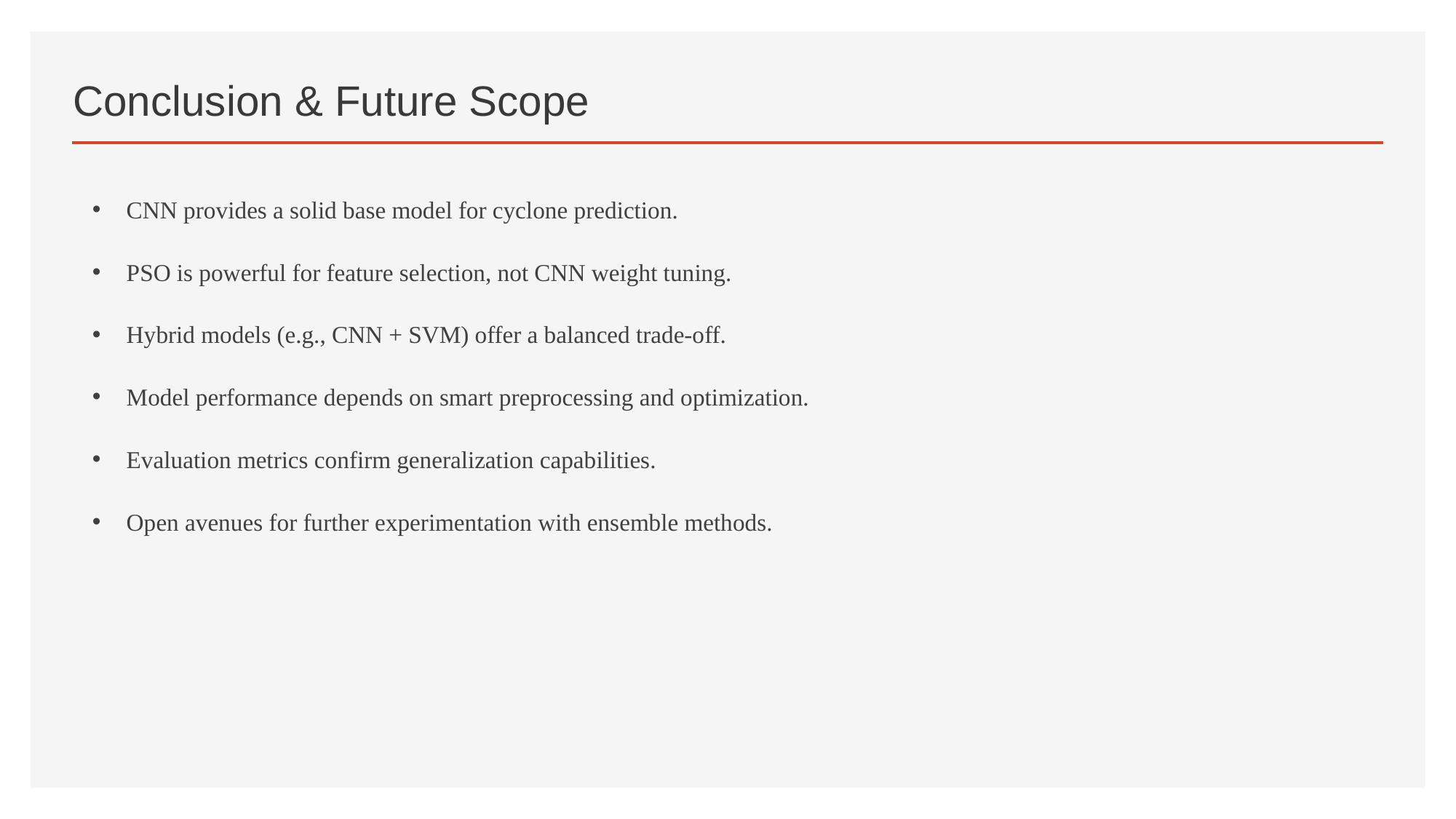

# Conclusion & Future Scope
CNN provides a solid base model for cyclone prediction.
PSO is powerful for feature selection, not CNN weight tuning.
Hybrid models (e.g., CNN + SVM) offer a balanced trade-off.
Model performance depends on smart preprocessing and optimization.
Evaluation metrics confirm generalization capabilities.
Open avenues for further experimentation with ensemble methods.